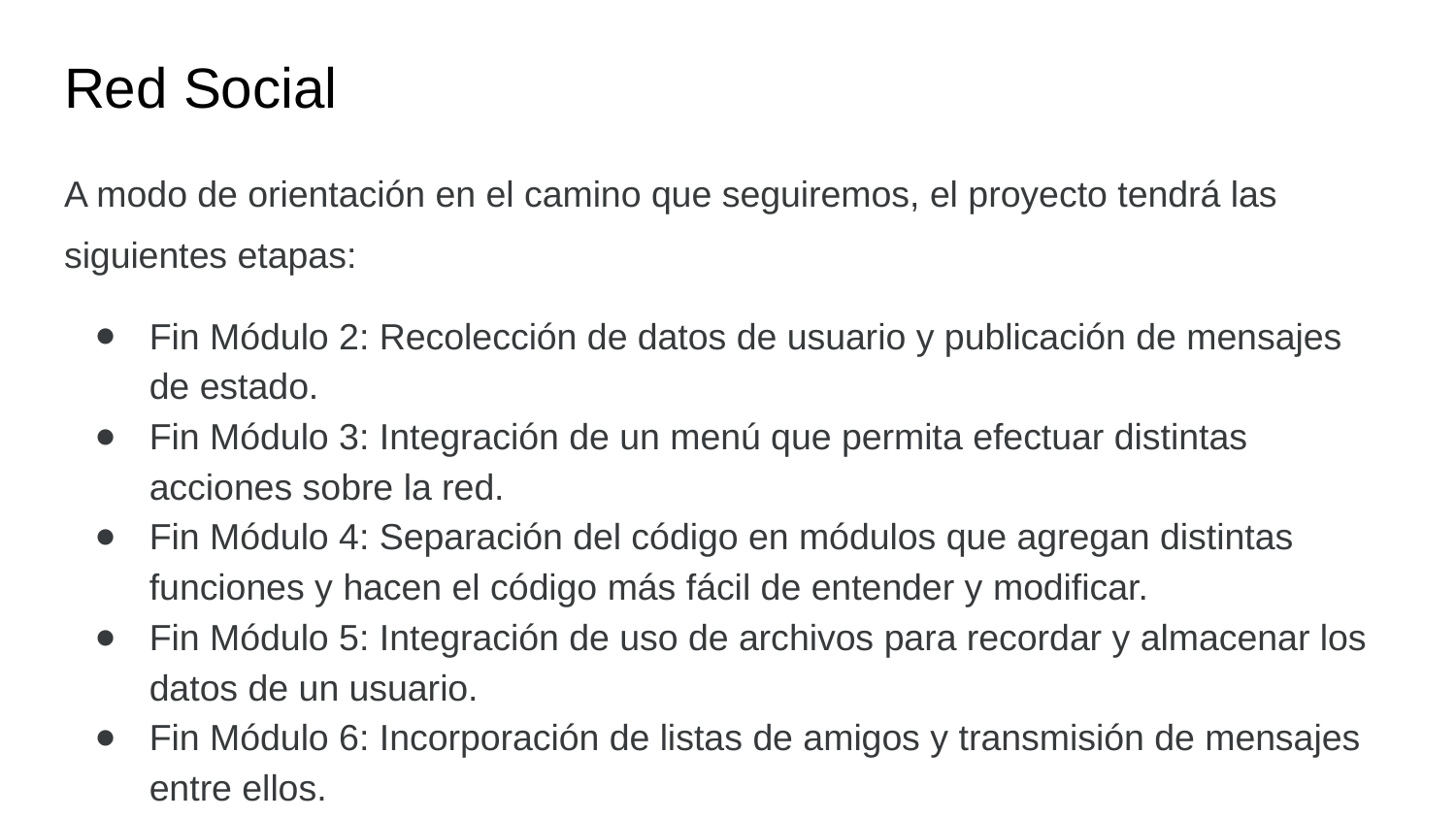

# Red Social
A modo de orientación en el camino que seguiremos, el proyecto tendrá las siguientes etapas:
Fin Módulo 2: Recolección de datos de usuario y publicación de mensajes de estado.
Fin Módulo 3: Integración de un menú que permita efectuar distintas acciones sobre la red.
Fin Módulo 4: Separación del código en módulos que agregan distintas funciones y hacen el código más fácil de entender y modificar.
Fin Módulo 5: Integración de uso de archivos para recordar y almacenar los datos de un usuario.
Fin Módulo 6: Incorporación de listas de amigos y transmisión de mensajes entre ellos.